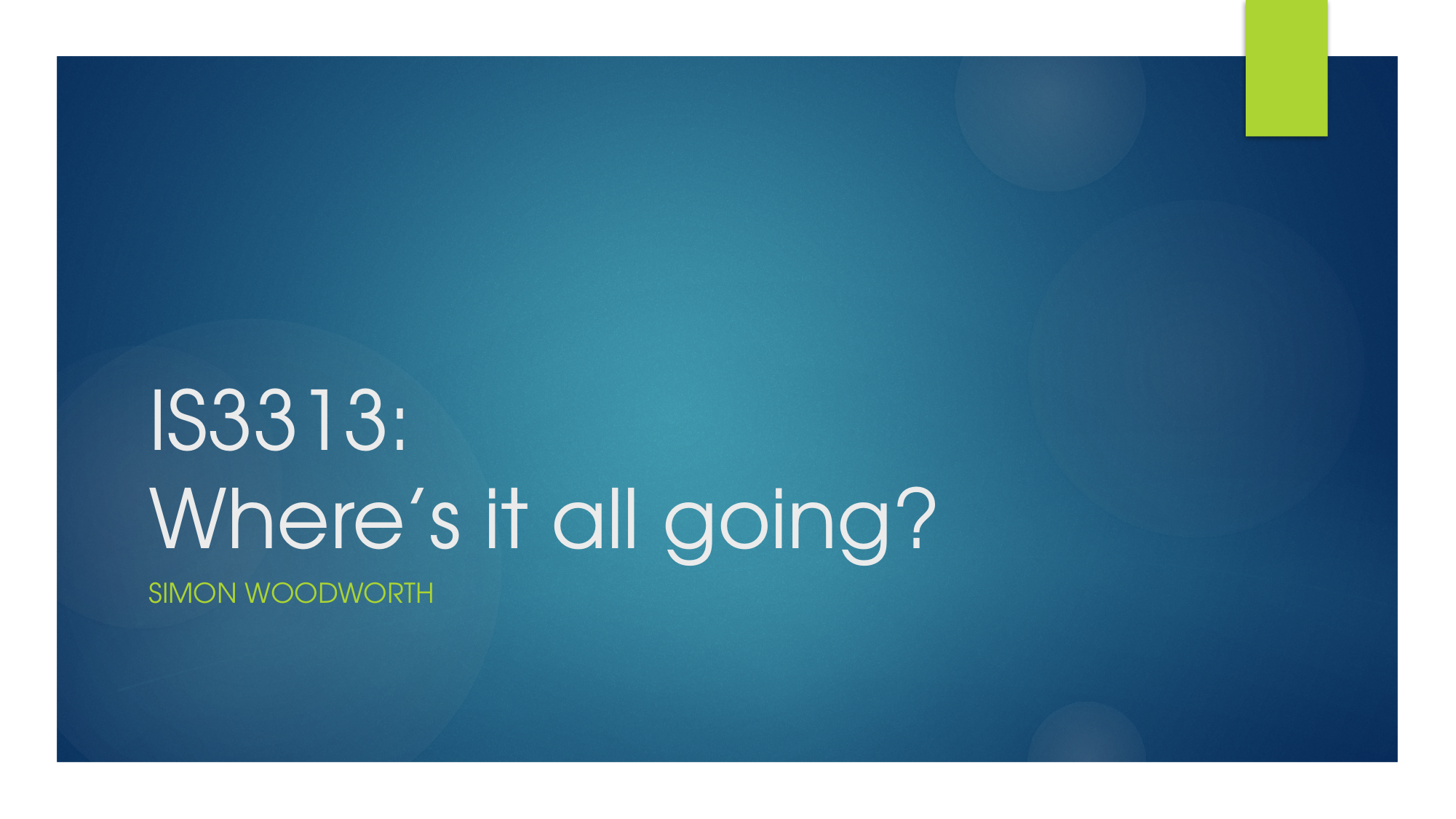

# IS3313: Where’s it all going?
Simon Woodworth